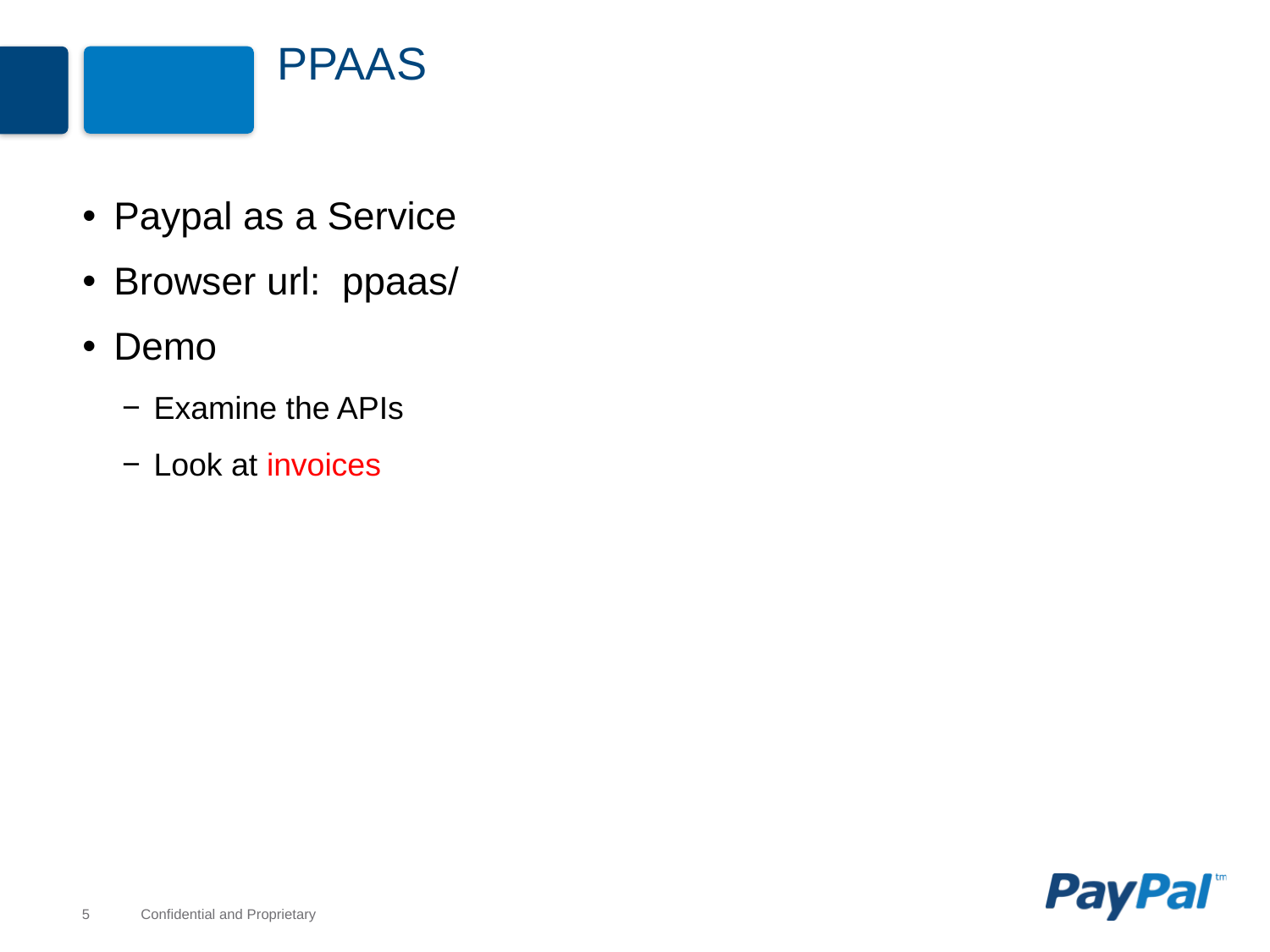

# PPaaS
Paypal as a Service
Browser url:  ppaas/
Demo
Examine the APIs
Look at invoices